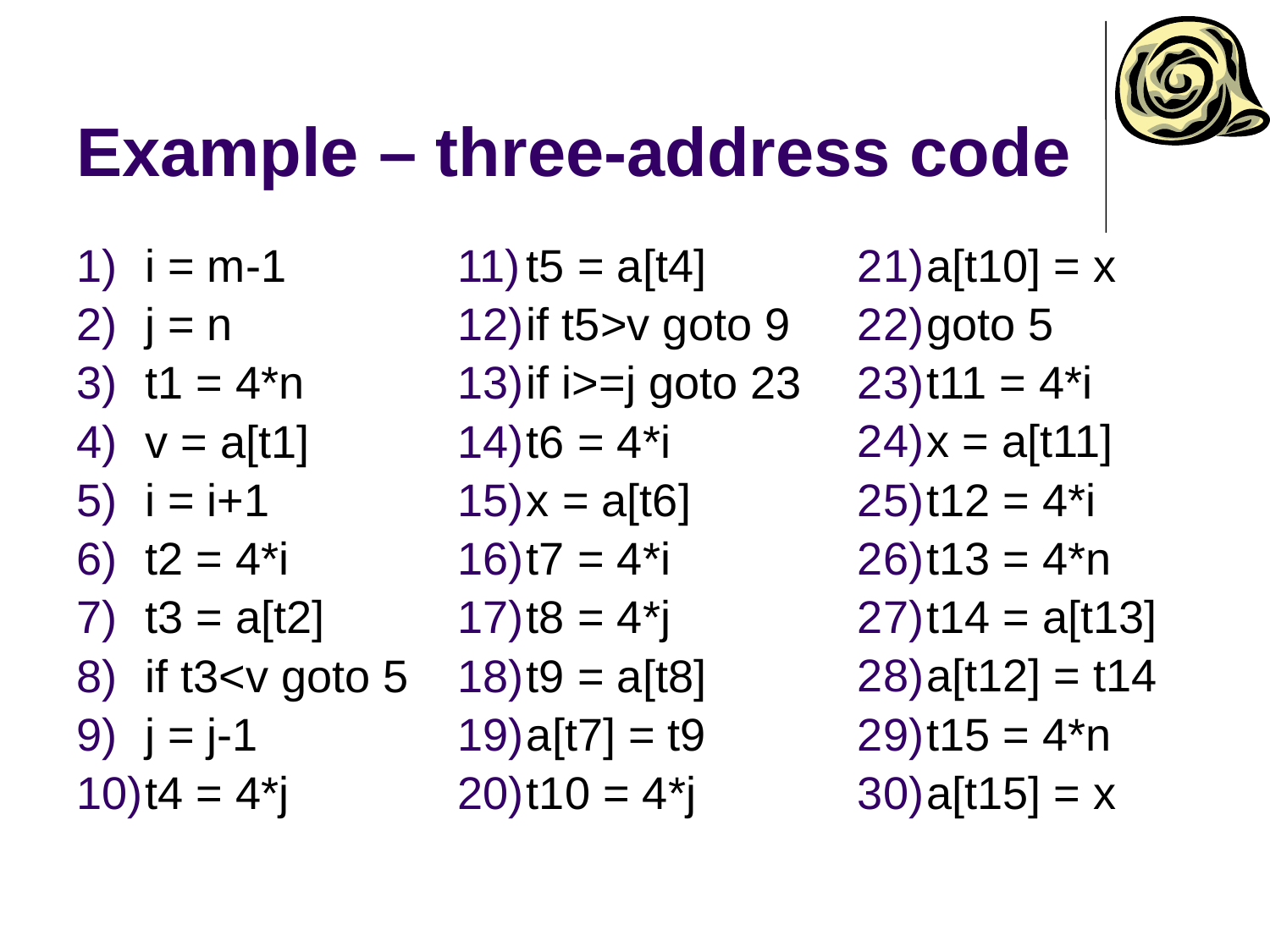

# Example – three-address code
i = m-1
j = n
t1 = 4*n
v = a[t1]
i = i+1
t2 = 4*i
t3 = a[t2]
if t3<v goto 5
j = j-1
t4 = 4*j
t5 = a[t4]
if t5>v goto 9
if i>=j goto 23
t6 = 4*i
x = a[t6]
t7 = 4*i
t8 = 4*j
t9 = a[t8]
a[t7] = t9
t10 = 4*j
a[t10] = x
goto 5
t11 = 4*i
x = a[t11]
t12 = 4*i
t13 = 4*n
t14 = a[t13]
a[t12] = t14
t15 = 4*n
a[t15] = x